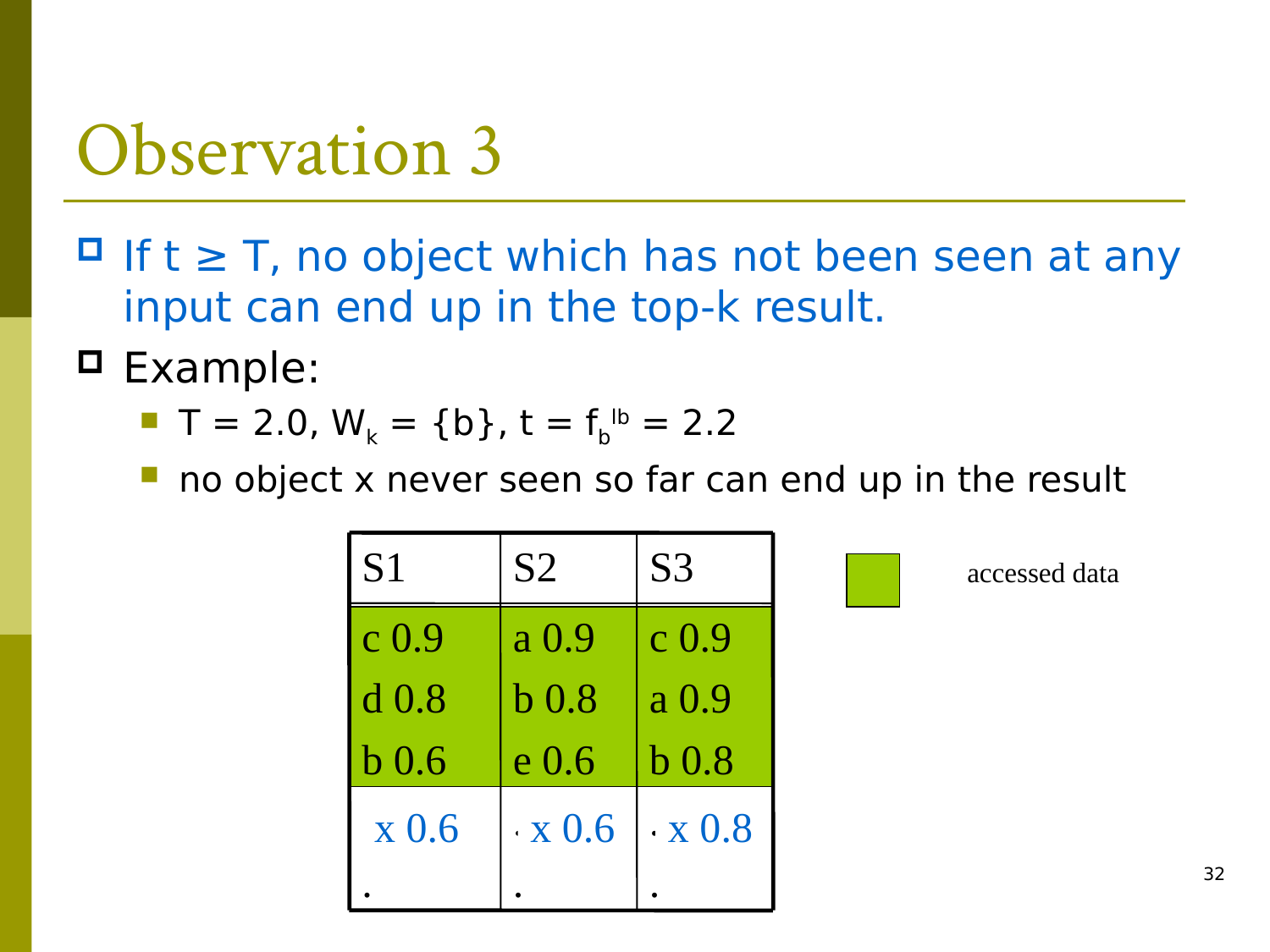

Observation 3
If t ≥ T, no object which has not been seen at any input can end up in the top-k result.
Example:
T = 2.0, Wk = {b}, t = fblb = 2.2
no object x never seen so far can end up in the result

S1

S2

S3

c 0.9
d 0.8
b 0.6
.
.

a 0.9
b 0.8
e 0.6
.
.
c 0.9
a 0.9
b 0.8
.
.

accessed data

x 0.6
x 0.6
x 0.8
32